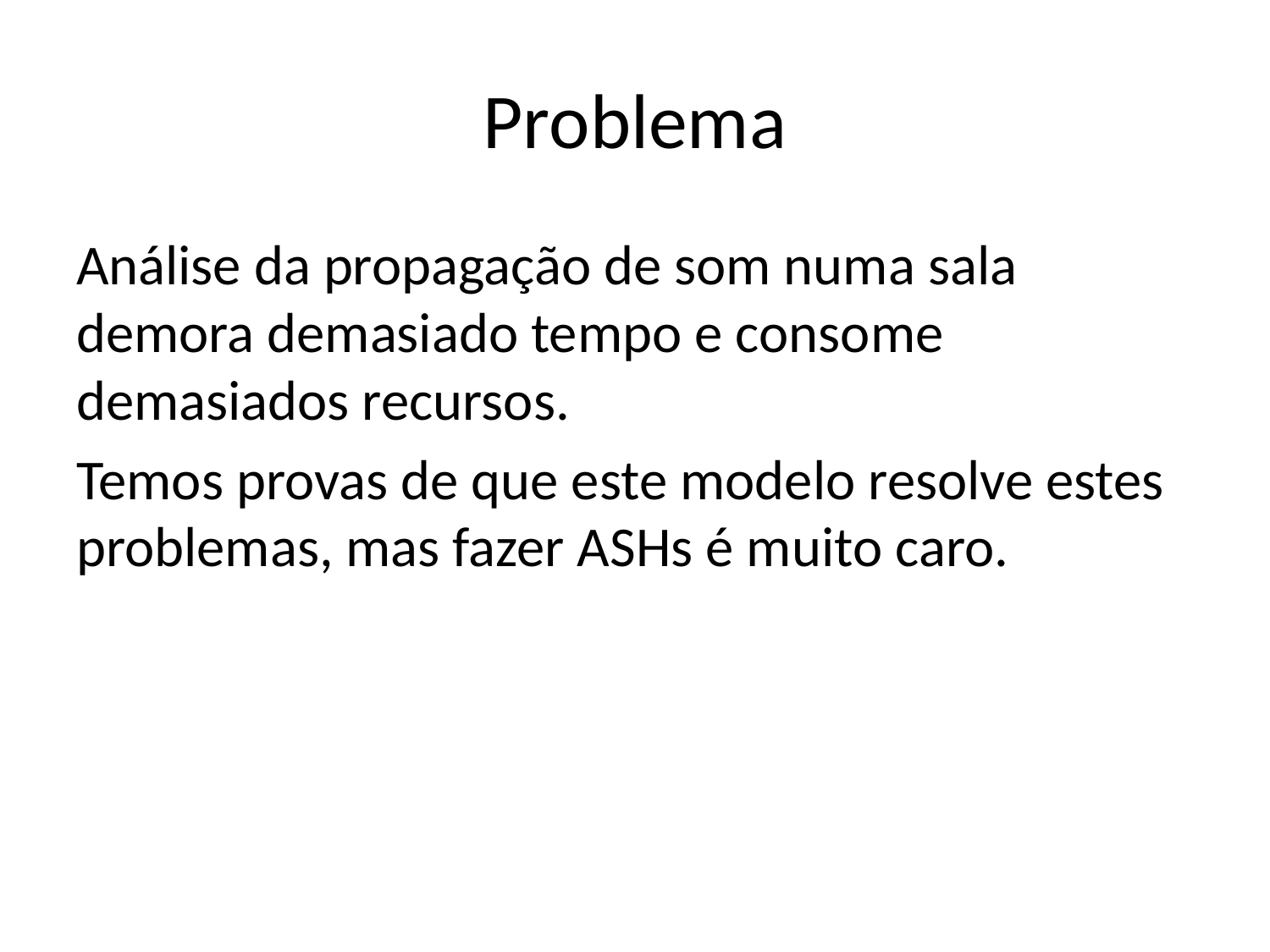

# Problema
Análise da propagação de som numa sala demora demasiado tempo e consome demasiados recursos.
Temos provas de que este modelo resolve estes problemas, mas fazer ASHs é muito caro.